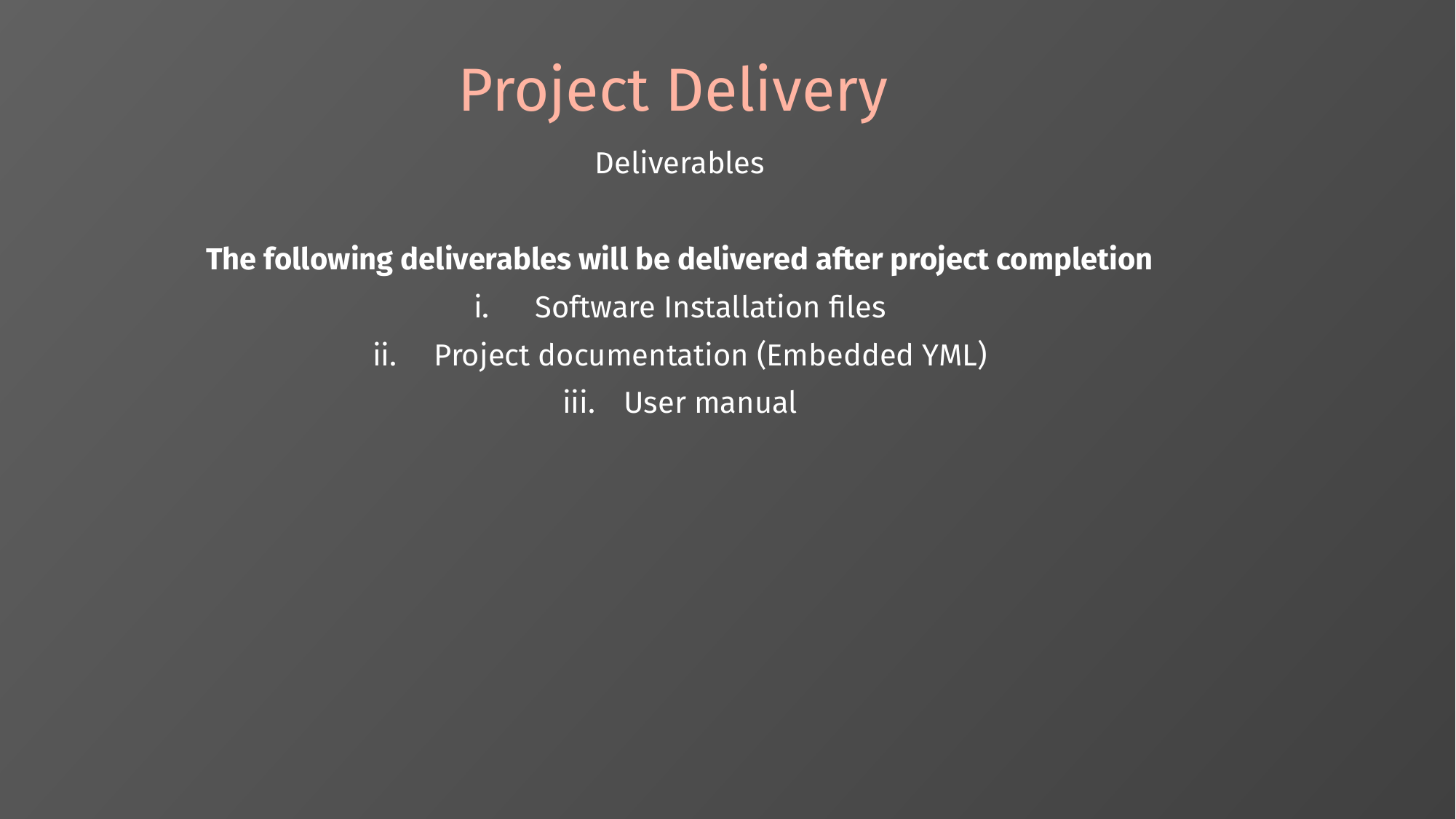

# Project Delivery
Deliverables

The following deliverables will be delivered after project completion
Software Installation files
Project documentation (Embedded YML)
User manual